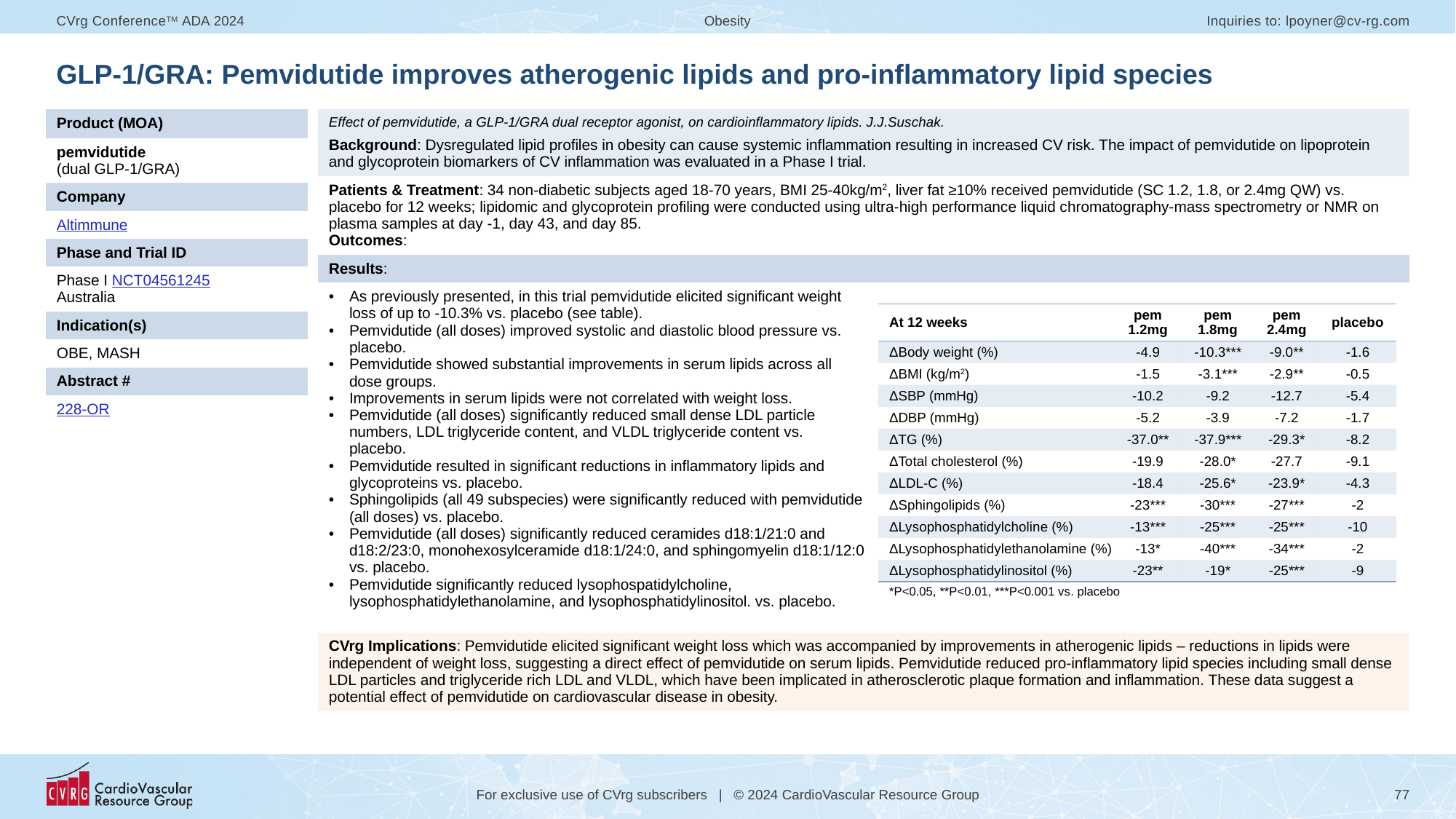

# GLP-1/GRA: Pemvidutide improves atherogenic lipids and pro-inflammatory lipid species
| Product (MOA) |
| --- |
| pemvidutide (dual GLP-1/GRA) |
| Company |
| Altimmune |
| Phase and Trial ID |
| Phase I NCT04561245 Australia |
| Indication(s) |
| OBE, MASH |
| Abstract # |
| 228-OR |
| Effect of pemvidutide, a GLP-1/GRA dual receptor agonist, on cardioinflammatory lipids. J.J.Suschak. Background: Dysregulated lipid profiles in obesity can cause systemic inflammation resulting in increased CV risk. The impact of pemvidutide on lipoprotein and glycoprotein biomarkers of CV inflammation was evaluated in a Phase I trial. |  |
| --- | --- |
| Patients & Treatment: 34 non-diabetic subjects aged 18-70 years, BMI 25-40kg/m2, liver fat ≥10% received pemvidutide (SC 1.2, 1.8, or 2.4mg QW) vs. placebo for 12 weeks; lipidomic and glycoprotein profiling were conducted using ultra-high performance liquid chromatography-mass spectrometry or NMR on plasma samples at day -1, day 43, and day 85. Outcomes: |  |
| Results: |  |
| As previously presented, in this trial pemvidutide elicited significant weight loss of up to -10.3% vs. placebo (see table). Pemvidutide (all doses) improved systolic and diastolic blood pressure vs. placebo. Pemvidutide showed substantial improvements in serum lipids across all dose groups. Improvements in serum lipids were not correlated with weight loss. Pemvidutide (all doses) significantly reduced small dense LDL particle numbers, LDL triglyceride content, and VLDL triglyceride content vs. placebo. Pemvidutide resulted in significant reductions in inflammatory lipids and glycoproteins vs. placebo. Sphingolipids (all 49 subspecies) were significantly reduced with pemvidutide (all doses) vs. placebo. Pemvidutide (all doses) significantly reduced ceramides d18:1/21:0 and d18:2/23:0, monohexosylceramide d18:1/24:0, and sphingomyelin d18:1/12:0 vs. placebo. Pemvidutide significantly reduced lysophospatidylcholine, lysophosphatidylethanolamine, and lysophosphatidylinositol. vs. placebo. |  |
| CVrg Implications: Pemvidutide elicited significant weight loss which was accompanied by improvements in atherogenic lipids – reductions in lipids were independent of weight loss, suggesting a direct effect of pemvidutide on serum lipids. Pemvidutide reduced pro-inflammatory lipid species including small dense LDL particles and triglyceride rich LDL and VLDL, which have been implicated in atherosclerotic plaque formation and inflammation. These data suggest a potential effect of pemvidutide on cardiovascular disease in obesity. |  |
| At 12 weeks | pem 1.2mg | pem 1.8mg | pem 2.4mg | placebo |
| --- | --- | --- | --- | --- |
| ΔBody weight (%) | -4.9 | -10.3\*\*\* | -9.0\*\* | -1.6 |
| ΔBMI (kg/m2) | -1.5 | -3.1\*\*\* | -2.9\*\* | -0.5 |
| ΔSBP (mmHg) | -10.2 | -9.2 | -12.7 | -5.4 |
| ΔDBP (mmHg) | -5.2 | -3.9 | -7.2 | -1.7 |
| ΔTG (%) | -37.0\*\* | -37.9\*\*\* | -29.3\* | -8.2 |
| ΔTotal cholesterol (%) | -19.9 | -28.0\* | -27.7 | -9.1 |
| ΔLDL-C (%) | -18.4 | -25.6\* | -23.9\* | -4.3 |
| ΔSphingolipids (%) | -23\*\*\* | -30\*\*\* | -27\*\*\* | -2 |
| ΔLysophosphatidylcholine (%) | -13\*\*\* | -25\*\*\* | -25\*\*\* | -10 |
| ΔLysophosphatidylethanolamine (%) | -13\* | -40\*\*\* | -34\*\*\* | -2 |
| ΔLysophosphatidylinositol (%) | -23\*\* | -19\* | -25\*\*\* | -9 |
| \*P<0.05, \*\*P<0.01, \*\*\*P<0.001 vs. placebo |  |  |  |  |